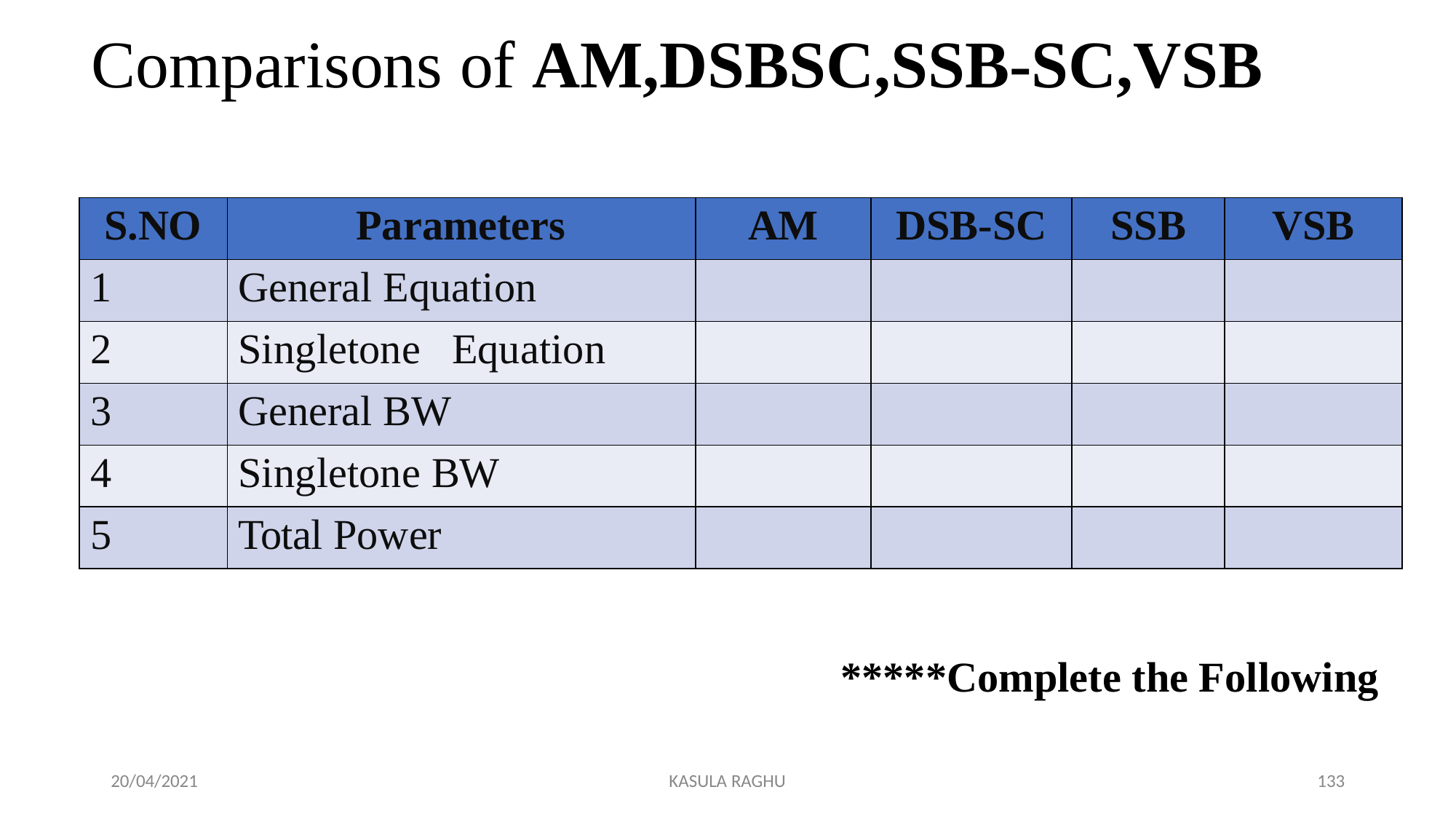

# Comparisons of AM,DSBSC,SSB-SC,VSB
| S.NO | Parameters | AM | DSB-SC | SSB | VSB |
| --- | --- | --- | --- | --- | --- |
| 1 | General Equation |  |  |  |  |
| 2 | Singletone Equation |  |  |  |  |
| 3 | General BW |  |  |  |  |
| 4 | Singletone BW |  |  |  |  |
| 5 | Total Power |  |  |  |  |
*****Complete the Following
20/04/2021
KASULA RAGHU
133